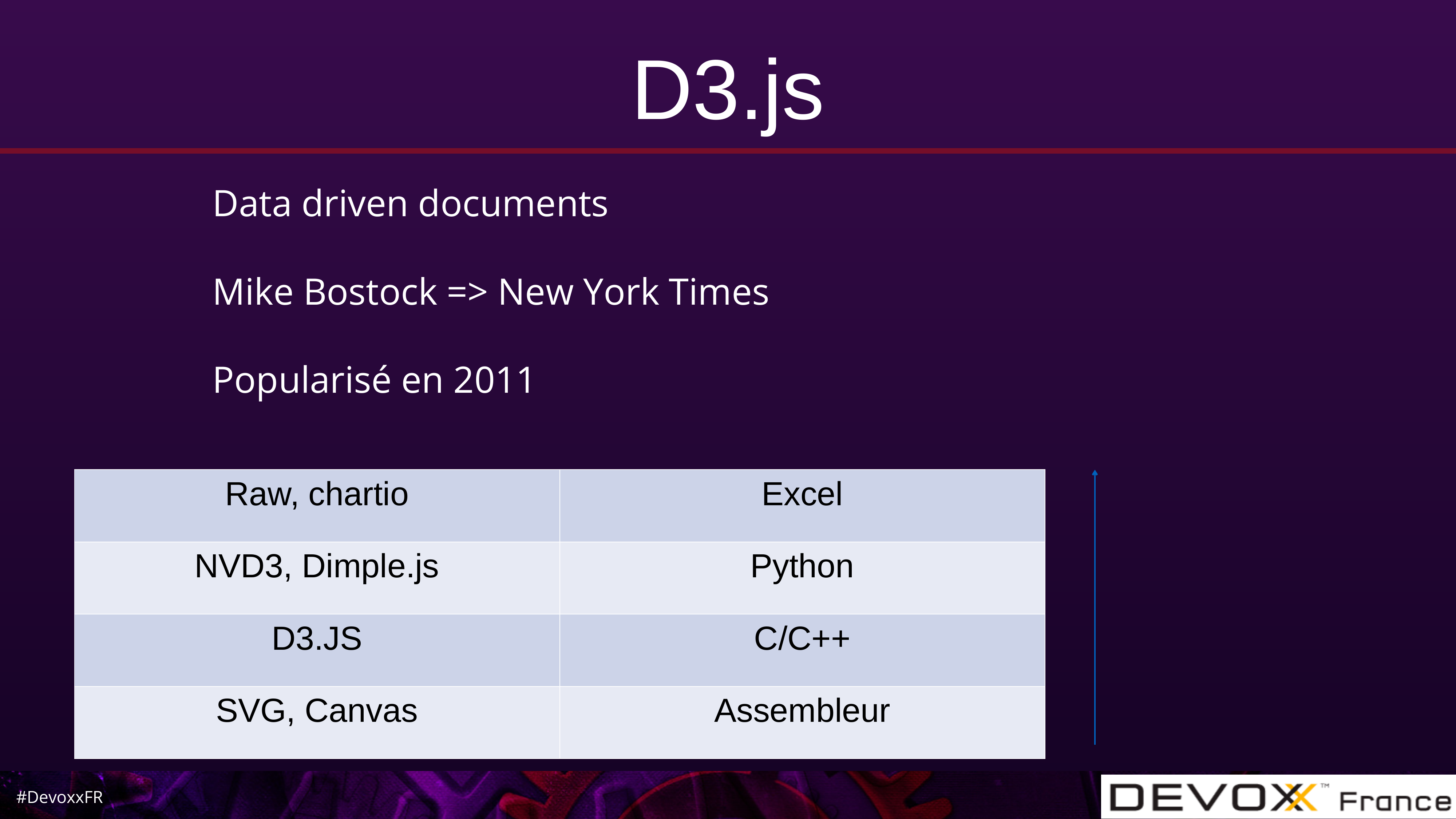

# D3.js
Data driven documents
Mike Bostock => New York Times
Popularisé en 2011
| Raw, chartio | Excel |
| --- | --- |
| NVD3, Dimple.js | Python |
| D3.JS | C/C++ |
| SVG, Canvas | Assembleur |